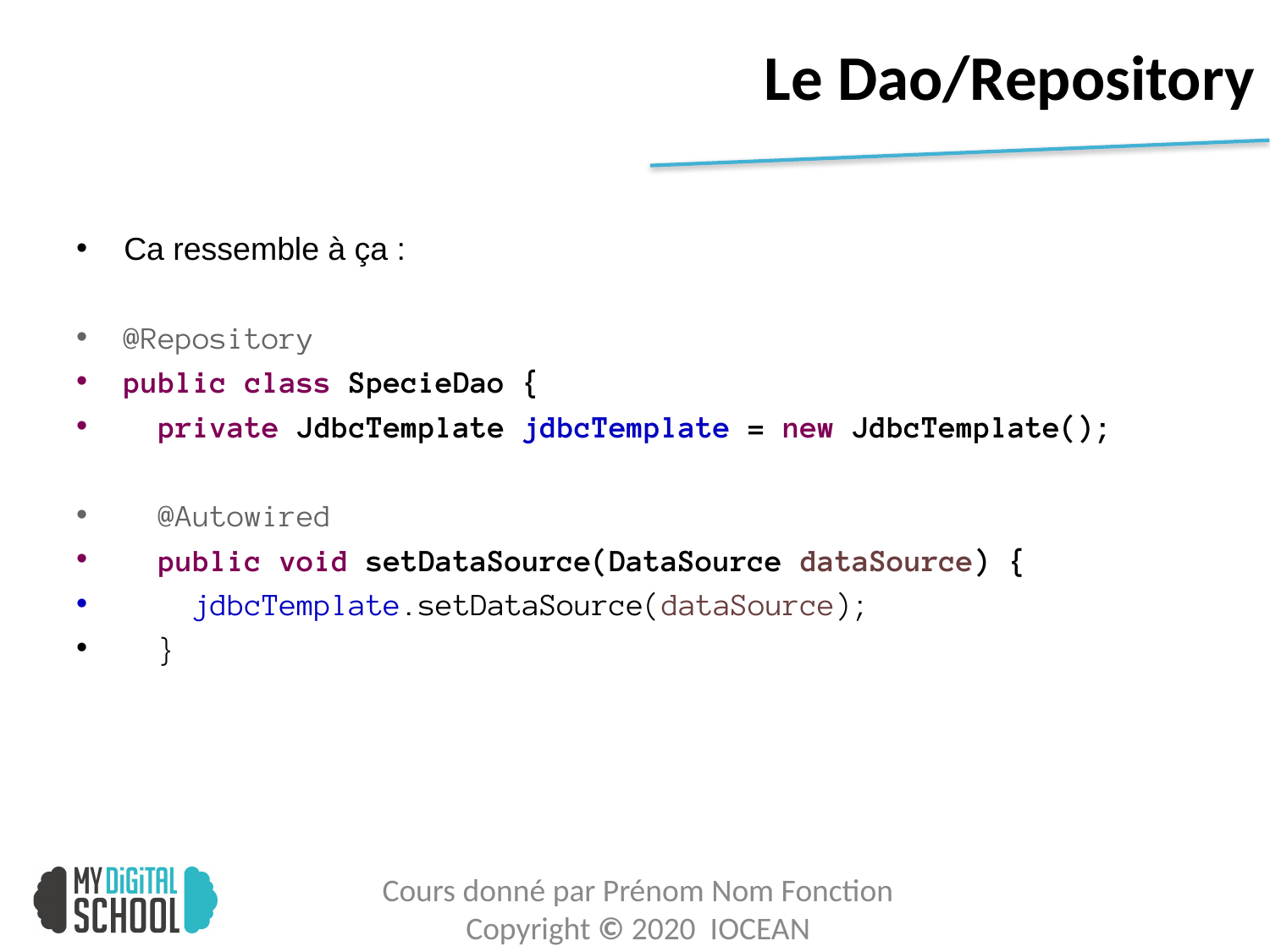

# Le Dao/Repository
Ca ressemble à ça :

@Repository
public class SpecieDao {
  private JdbcTemplate jdbcTemplate = new JdbcTemplate();

  @Autowired
  public void setDataSource(DataSource dataSource) {
    jdbcTemplate.setDataSource(dataSource);
  }